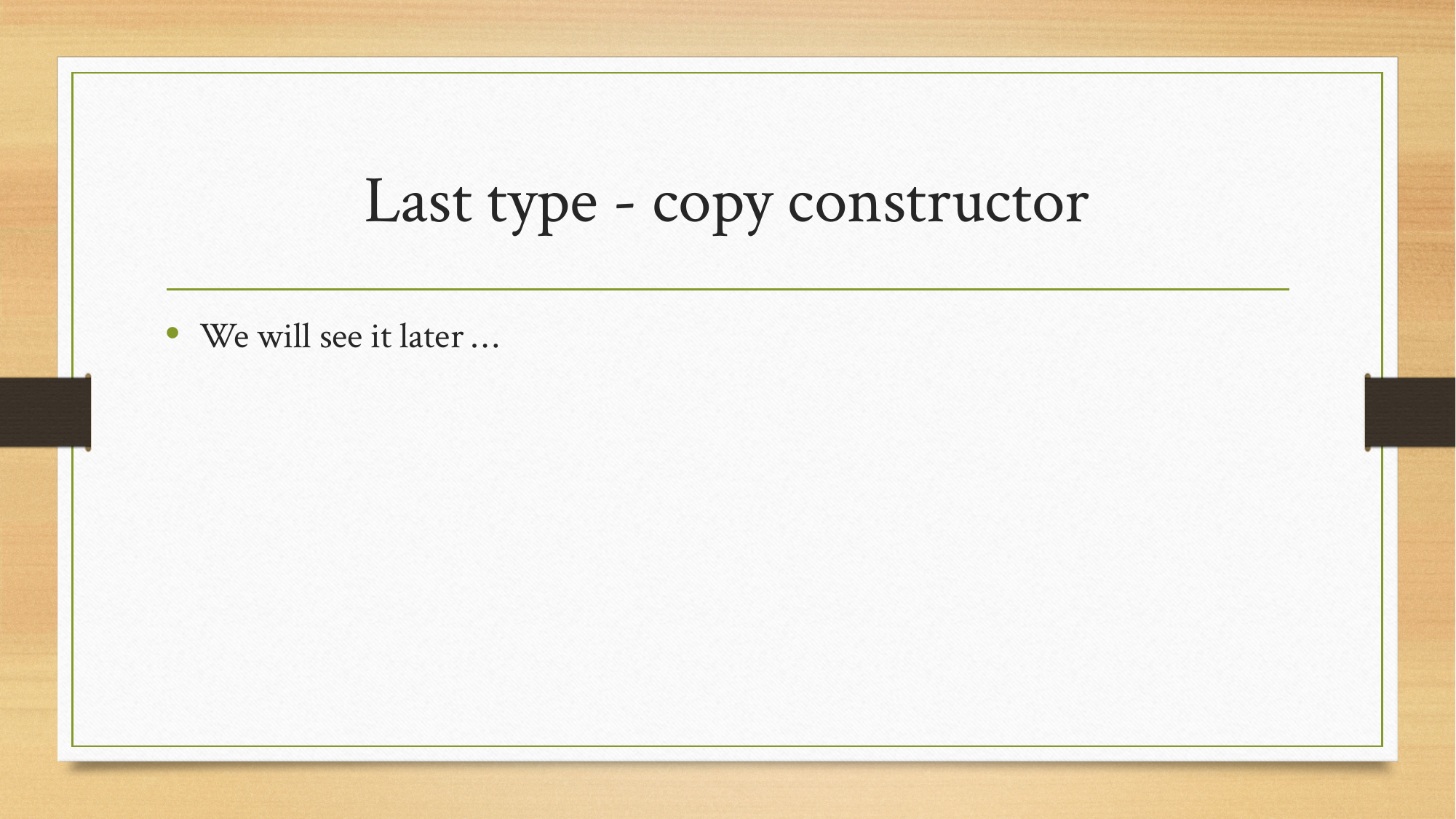

# Last type - copy constructor
We will see it later …